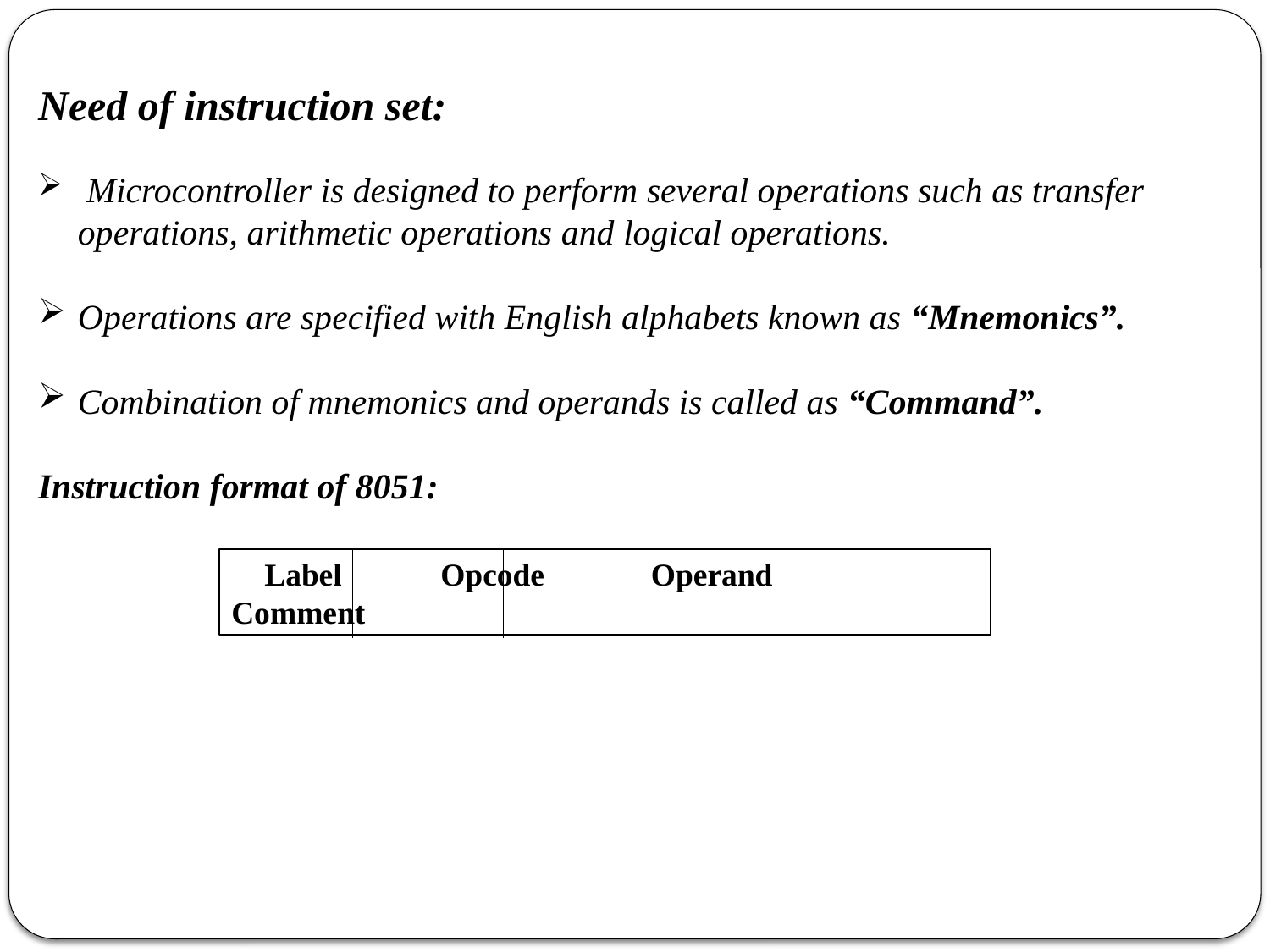

Need of instruction set:

 Microcontroller is designed to perform several operations such as transfer operations, arithmetic operations and logical operations.

Operations are specified with English alphabets known as “Mnemonics”.

Combination of mnemonics and operands is called as “Command”.

Instruction format of 8051:

    Label            Opcode             Operand                          Comment